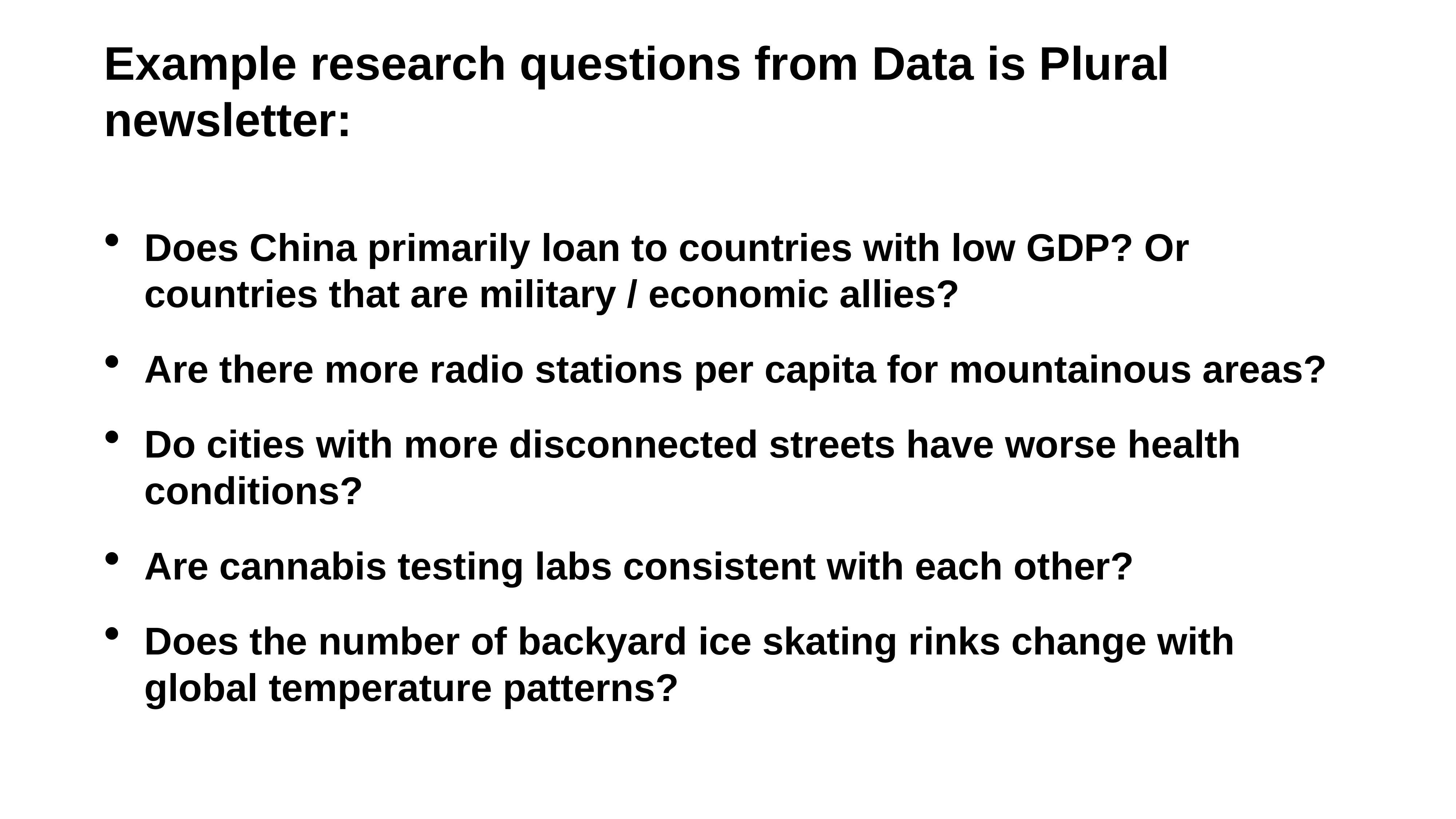

# Example research questions from Data is Plural newsletter:
Does China primarily loan to countries with low GDP? Or countries that are military / economic allies?
Are there more radio stations per capita for mountainous areas?
Do cities with more disconnected streets have worse health conditions?
Are cannabis testing labs consistent with each other?
Does the number of backyard ice skating rinks change with global temperature patterns?